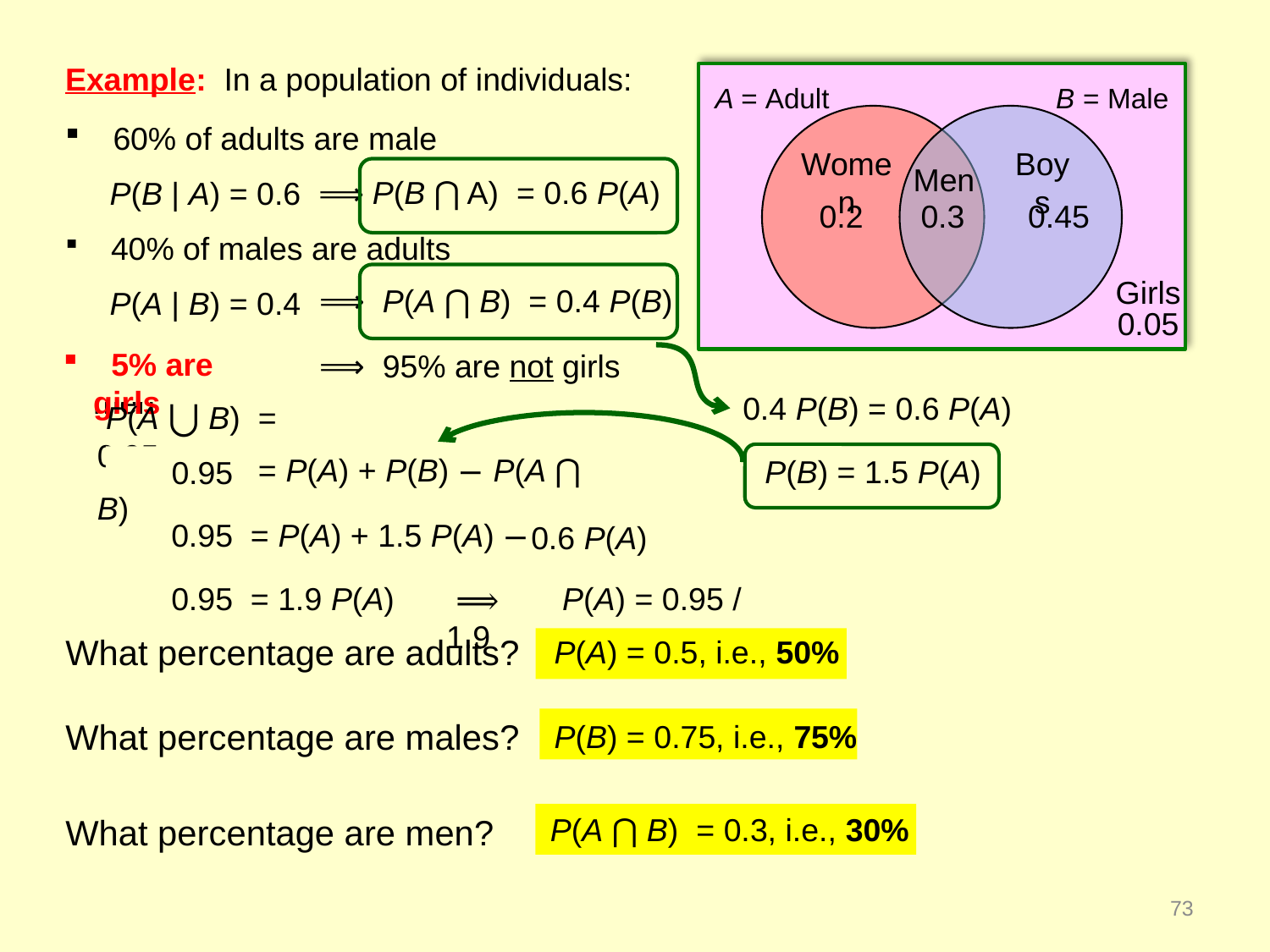

Example:  In a population of individuals:

  60% of adults are male

     P(B | A) = 0.6  ⟹

  40% of males are adults

     P(A | B) = 0.4

A = Adult                             B = Male

Women
Boys
Men

P(B ⋂ A)  = 0.6 P(A)
0.2
0.3
0.45

Girls
⟹  P(A ⋂ B)  = 0.4 P(B)
0.05
  30% are men
  5% are girls

⟹  95% are not girls
0.4 P(B) = 0.6 P(A)
 P(A ⋃ B)  = 0.95

 P(A ⋃ B)  = P(A) + P(B) − P(A ⋂ B)

P(B) = 1.5 P(A)
0.95
0.95  = P(A) + 1.5 P(A) −
0.6 P(A)
0.95  = 1.9 P(A)
 ⟹       P(A) = 0.95 / 1.9
What percentage are adults?
P(A) = 0.5, i.e., 50%

What percentage are males?

P(B) = 0.75, i.e., 75%
P(A ⋂ B)  = 0.3, i.e., 30%
What percentage are men?

73